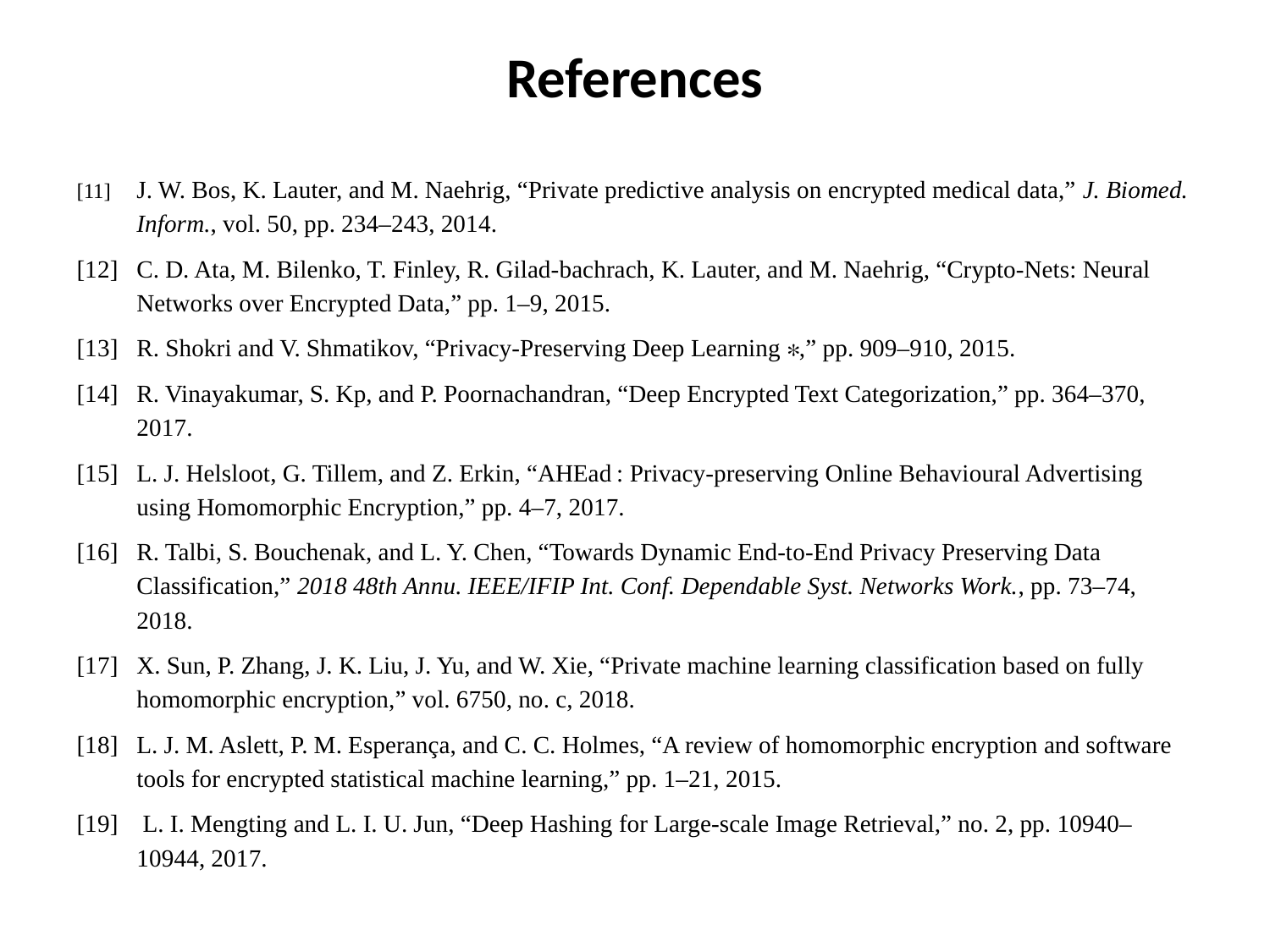

References
[11]	J. W. Bos, K. Lauter, and M. Naehrig, “Private predictive analysis on encrypted medical data,” J. Biomed. Inform., vol. 50, pp. 234–243, 2014.
[12]	C. D. Ata, M. Bilenko, T. Finley, R. Gilad-bachrach, K. Lauter, and M. Naehrig, “Crypto-Nets: Neural Networks over Encrypted Data,” pp. 1–9, 2015.
[13]	R. Shokri and V. Shmatikov, “Privacy-Preserving Deep Learning ∗,” pp. 909–910, 2015.
[14]	R. Vinayakumar, S. Kp, and P. Poornachandran, “Deep Encrypted Text Categorization,” pp. 364–370, 2017.
[15]	L. J. Helsloot, G. Tillem, and Z. Erkin, “AHEad : Privacy-preserving Online Behavioural Advertising using Homomorphic Encryption,” pp. 4–7, 2017.
[16]	R. Talbi, S. Bouchenak, and L. Y. Chen, “Towards Dynamic End-to-End Privacy Preserving Data Classification,” 2018 48th Annu. IEEE/IFIP Int. Conf. Dependable Syst. Networks Work., pp. 73–74, 2018.
[17]	X. Sun, P. Zhang, J. K. Liu, J. Yu, and W. Xie, “Private machine learning classification based on fully homomorphic encryption,” vol. 6750, no. c, 2018.
[18]	L. J. M. Aslett, P. M. Esperança, and C. C. Holmes, “A review of homomorphic encryption and software tools for encrypted statistical machine learning,” pp. 1–21, 2015.
[19]	 L. I. Mengting and L. I. U. Jun, “Deep Hashing for Large-scale Image Retrieval,” no. 2, pp. 10940–10944, 2017.